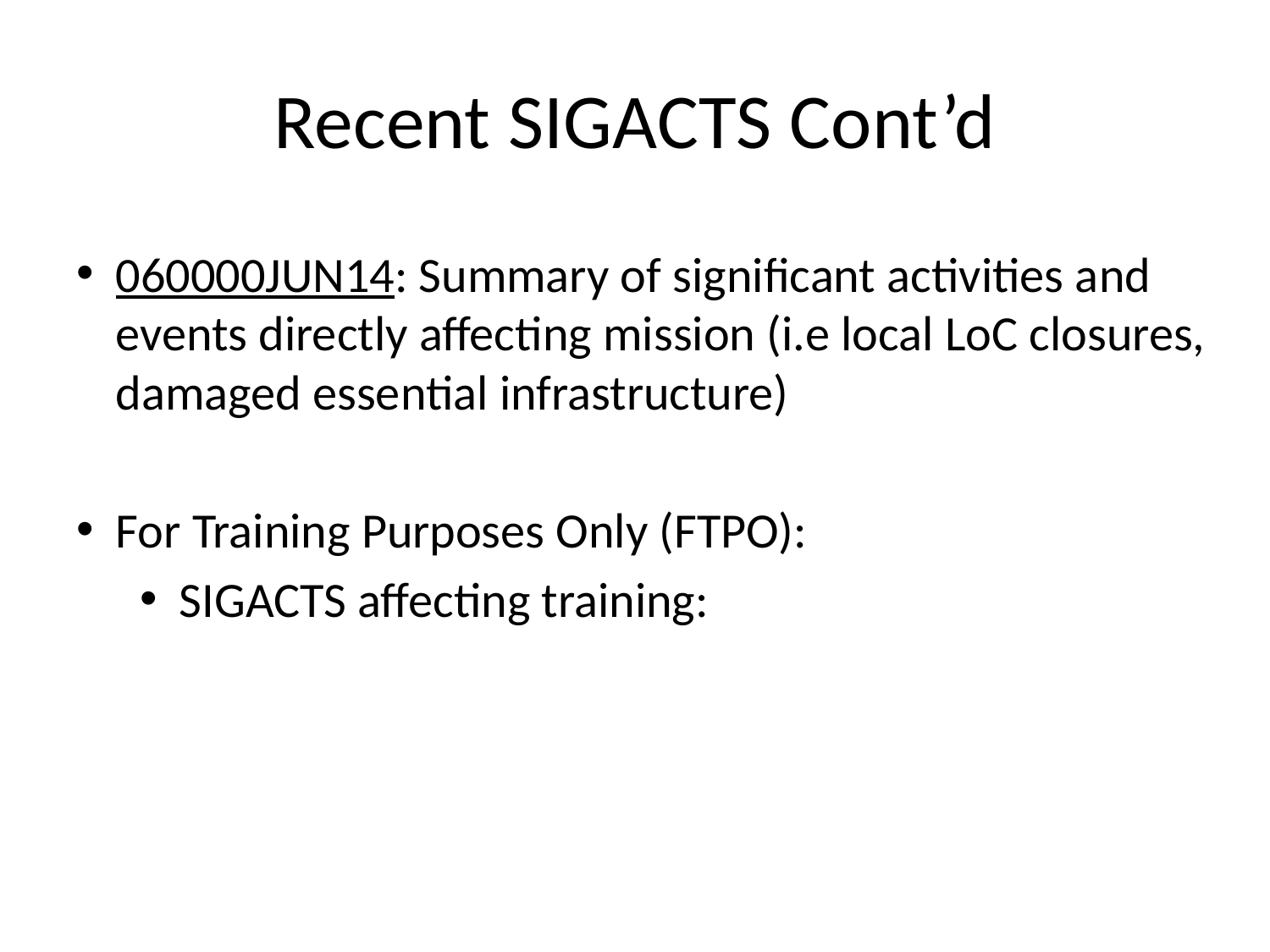

# Recent SIGACTS Cont’d

060000JUN14: Summary of significant activities and events directly affecting mission (i.e local LoC closures, damaged essential infrastructure)

For Training Purposes Only (FTPO):
SIGACTS affecting training: